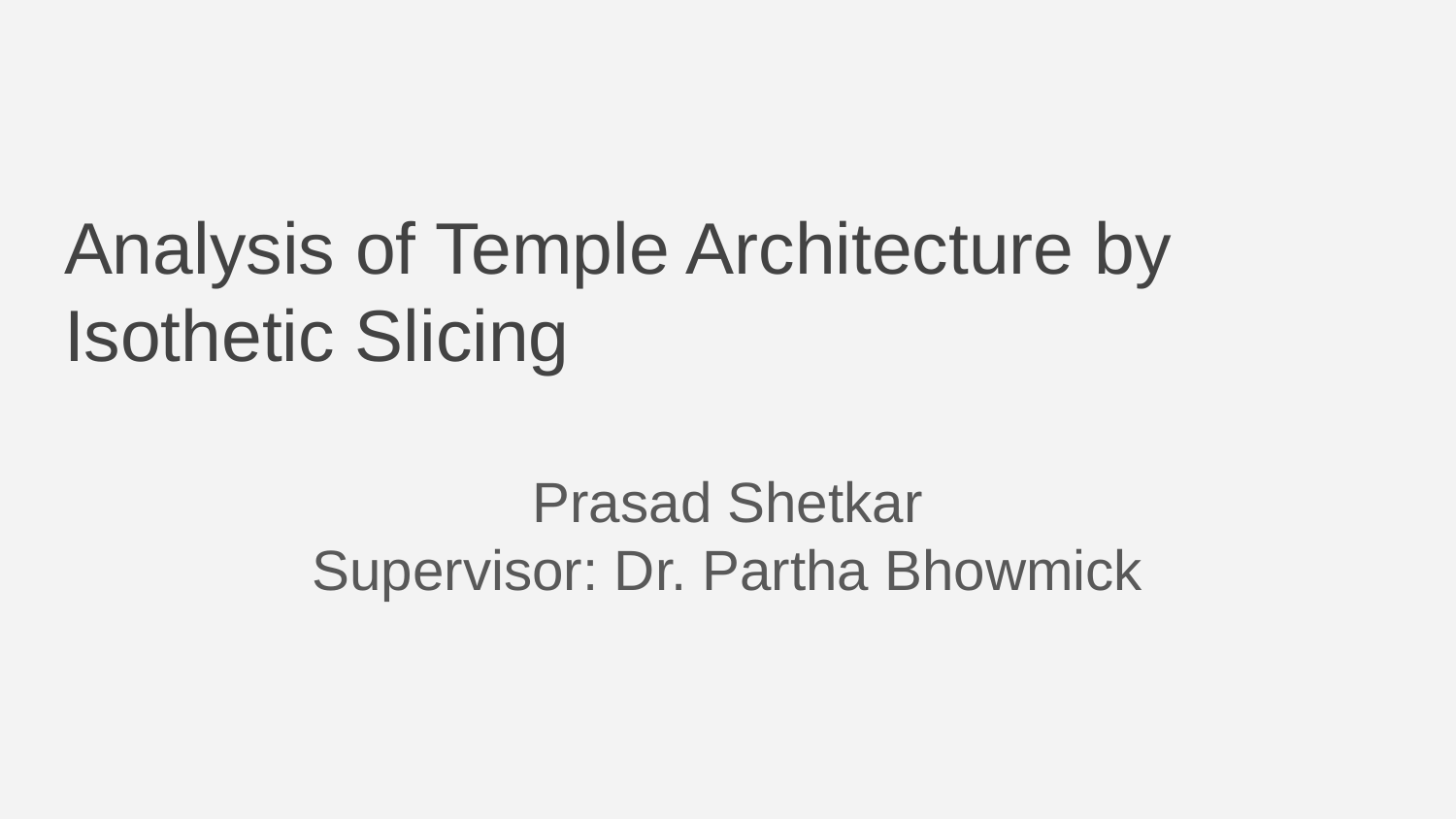

# Analysis of Temple Architecture by Isothetic Slicing
Prasad Shetkar
Supervisor: Dr. Partha Bhowmick